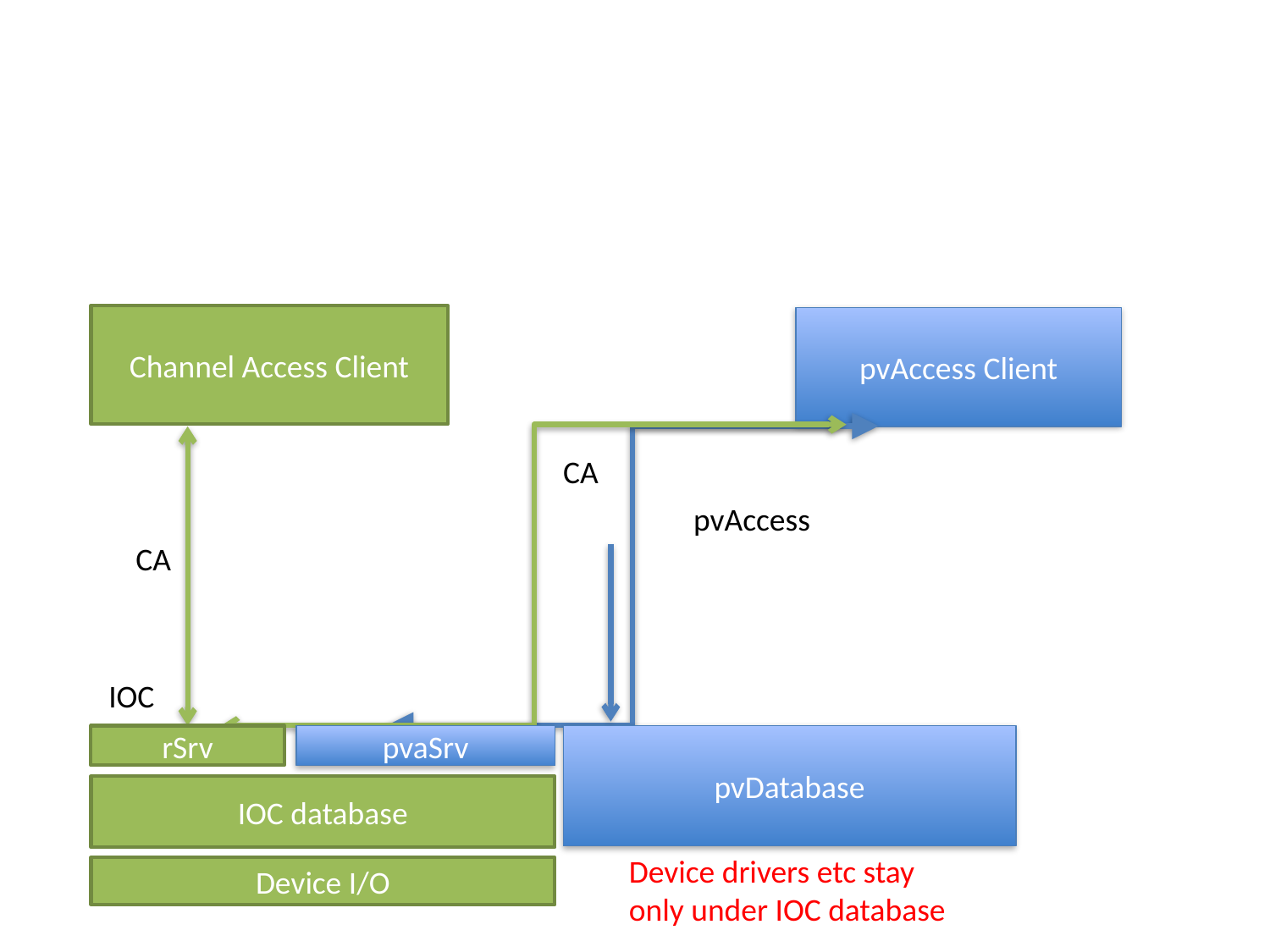

Channel Access Client
pvAccess Client
CA
pvAccess
CA
IOC
rSrv
pvaSrv
pvDatabase
IOC database
Device drivers etc stay
only under IOC database
Device I/O